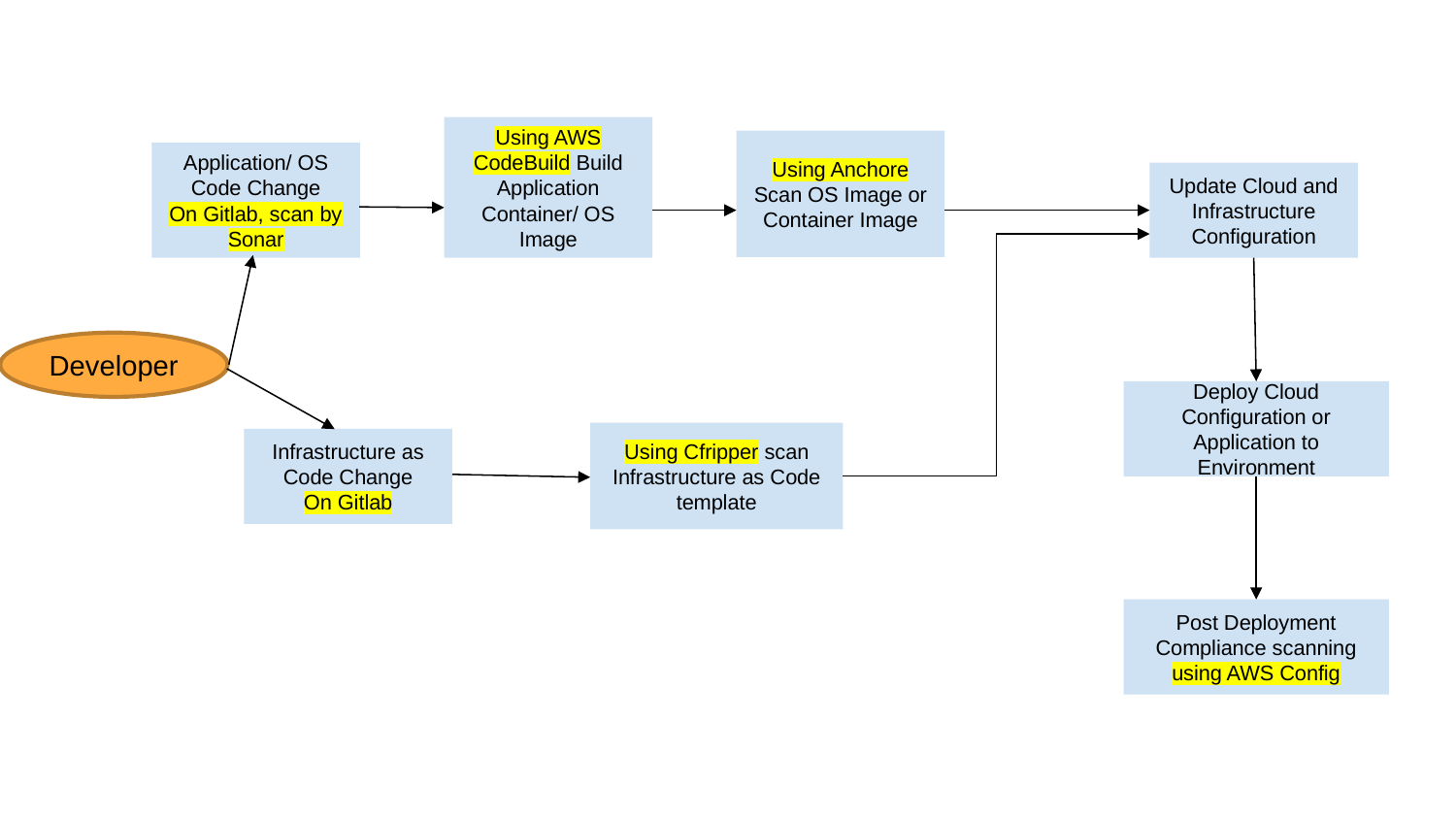

Using AWS CodeBuild Build Application Container/ OS Image
Using Anchore Scan OS Image or Container Image
Application/ OS Code Change
On Gitlab, scan by Sonar
Update Cloud and Infrastructure Configuration
Developer
Deploy Cloud Configuration or Application to Environment
Using Cfripper scan Infrastructure as Code template
Infrastructure as Code Change
On Gitlab
Post Deployment Compliance scanning using AWS Config